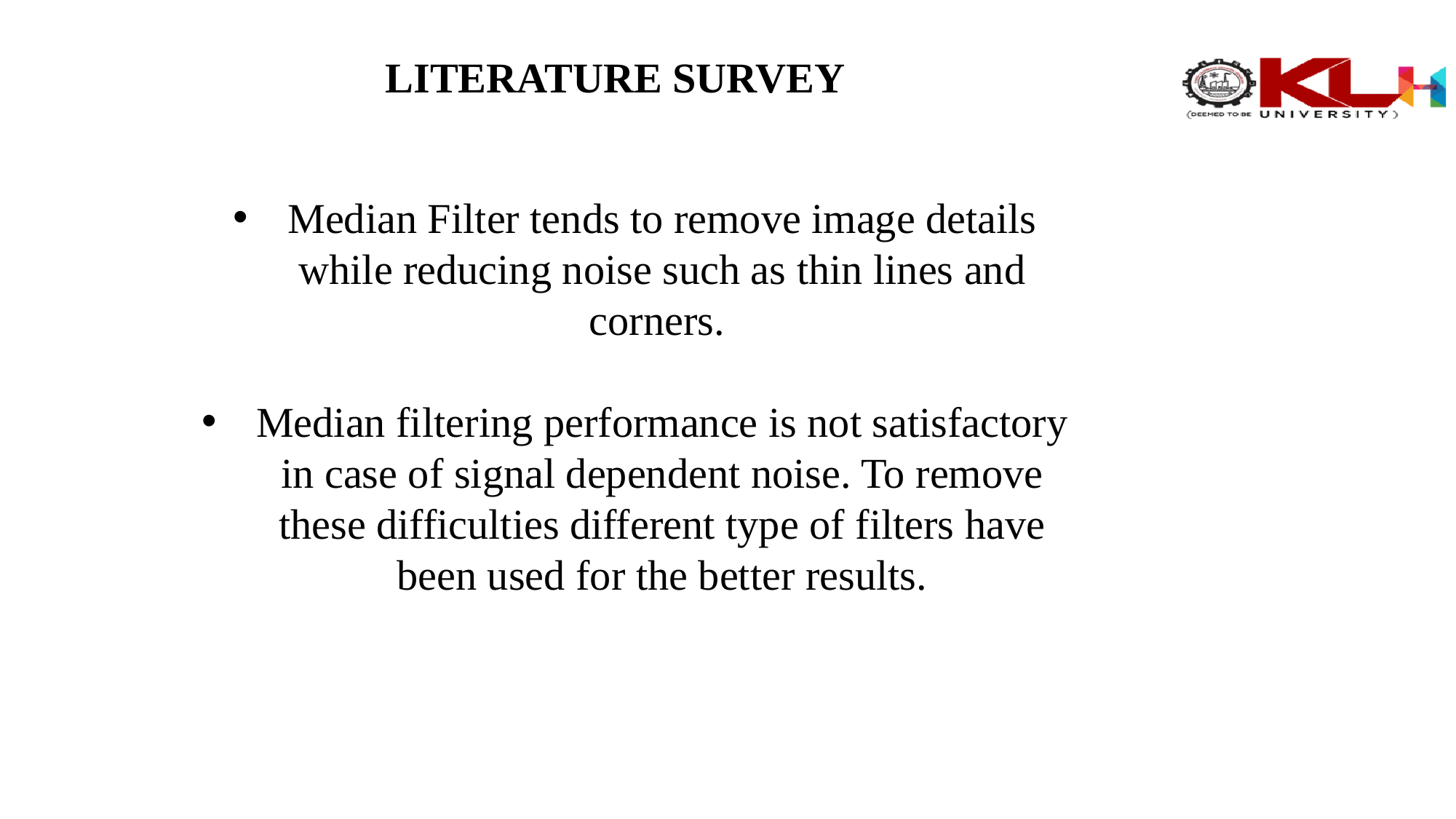

# LITERATURE SURVEY
Median Filter tends to remove image details while reducing noise such as thin lines and corners.

Median filtering performance is not satisfactory in case of signal dependent noise. To remove these difficulties different type of filters have been used for the better results.